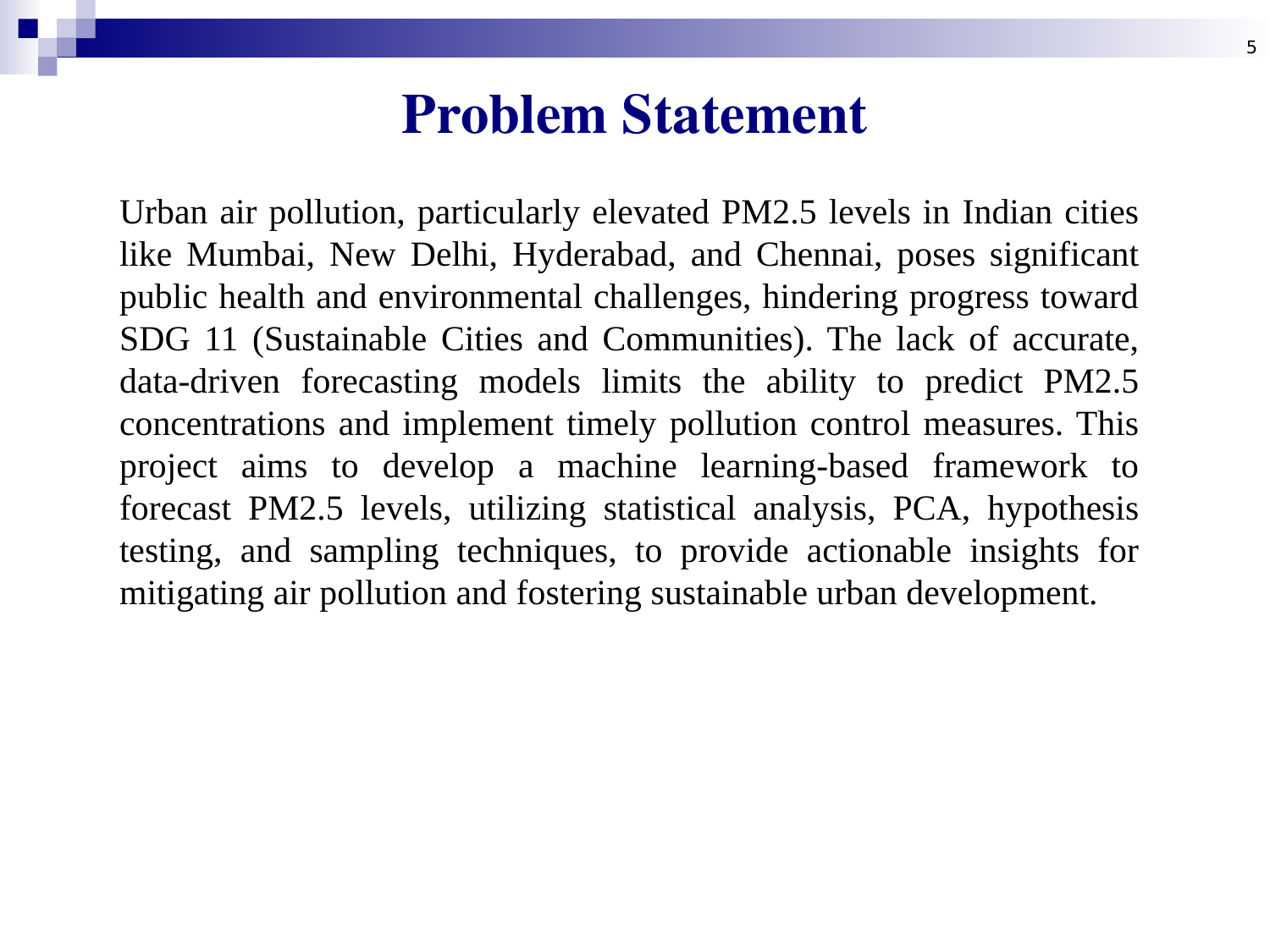

5

# Problem Statement
Urban air pollution, particularly elevated PM2.5 levels in Indian cities like Mumbai, New Delhi, Hyderabad, and Chennai, poses significant public health and environmental challenges, hindering progress toward SDG 11 (Sustainable Cities and Communities). The lack of accurate, data-driven forecasting models limits the ability to predict PM2.5 concentrations and implement timely pollution control measures. This project aims to develop a machine learning-based framework to forecast PM2.5 levels, utilizing statistical analysis, PCA, hypothesis testing, and sampling techniques, to provide actionable insights for mitigating air pollution and fostering sustainable urban development.